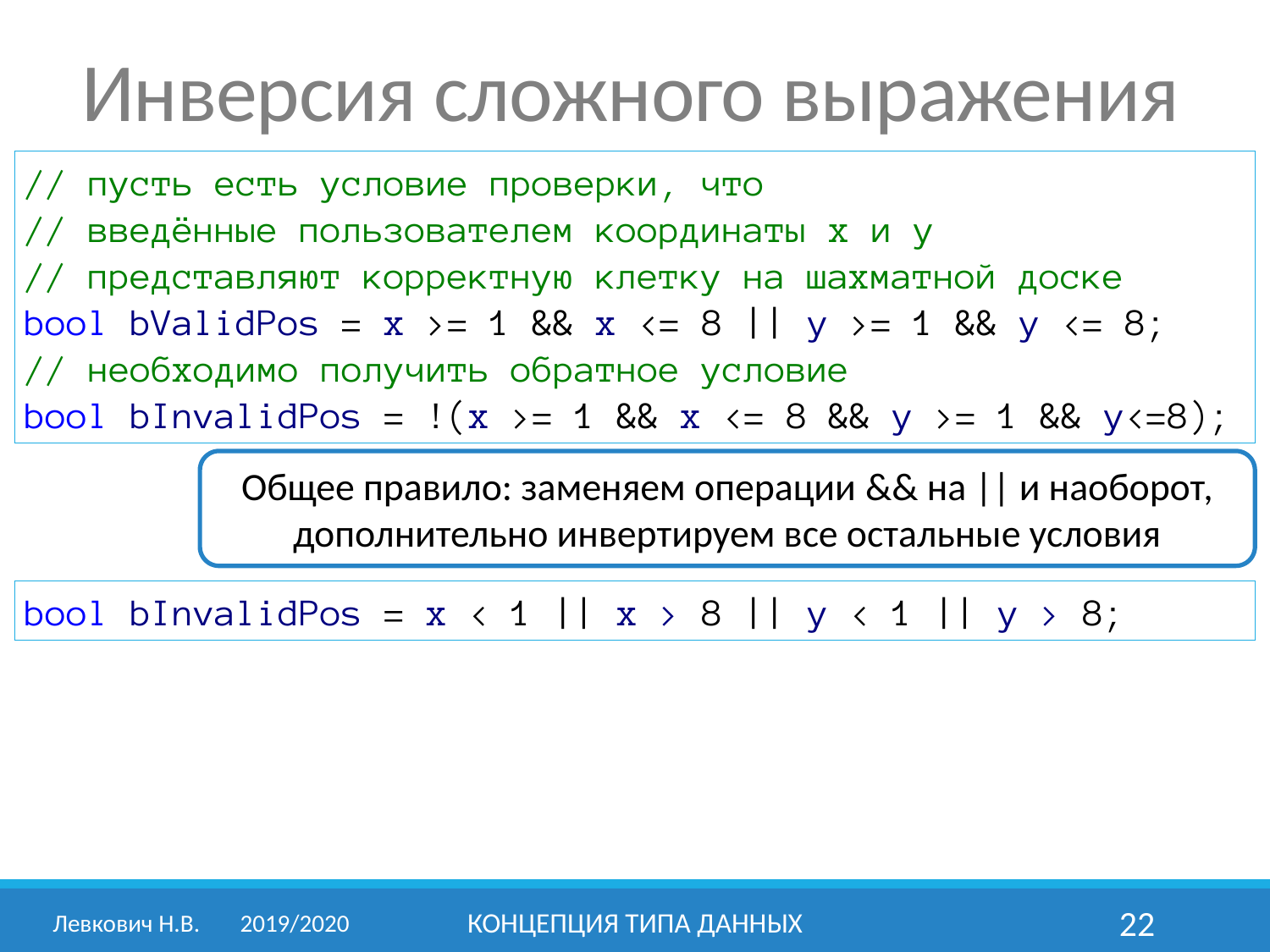

Инверсия сложного выражения
// пусть есть условие проверки, что
// введённые пользователем координаты x и y
// представляют корректную клетку на шахматной доске
bool bValidPos = x >= 1 && x <= 8 || y >= 1 && y <= 8;
// необходимо получить обратное условие
bool bInvalidPos = !(x >= 1 && x <= 8 && y >= 1 && y<=8);
Общее правило: заменяем операции && на || и наоборот,
дополнительно инвертируем все остальные условия
bool bInvalidPos = x < 1 || x > 8 || y < 1 || y > 8;
Левкович Н.В.	2019/2020
Концепция типа данных
22